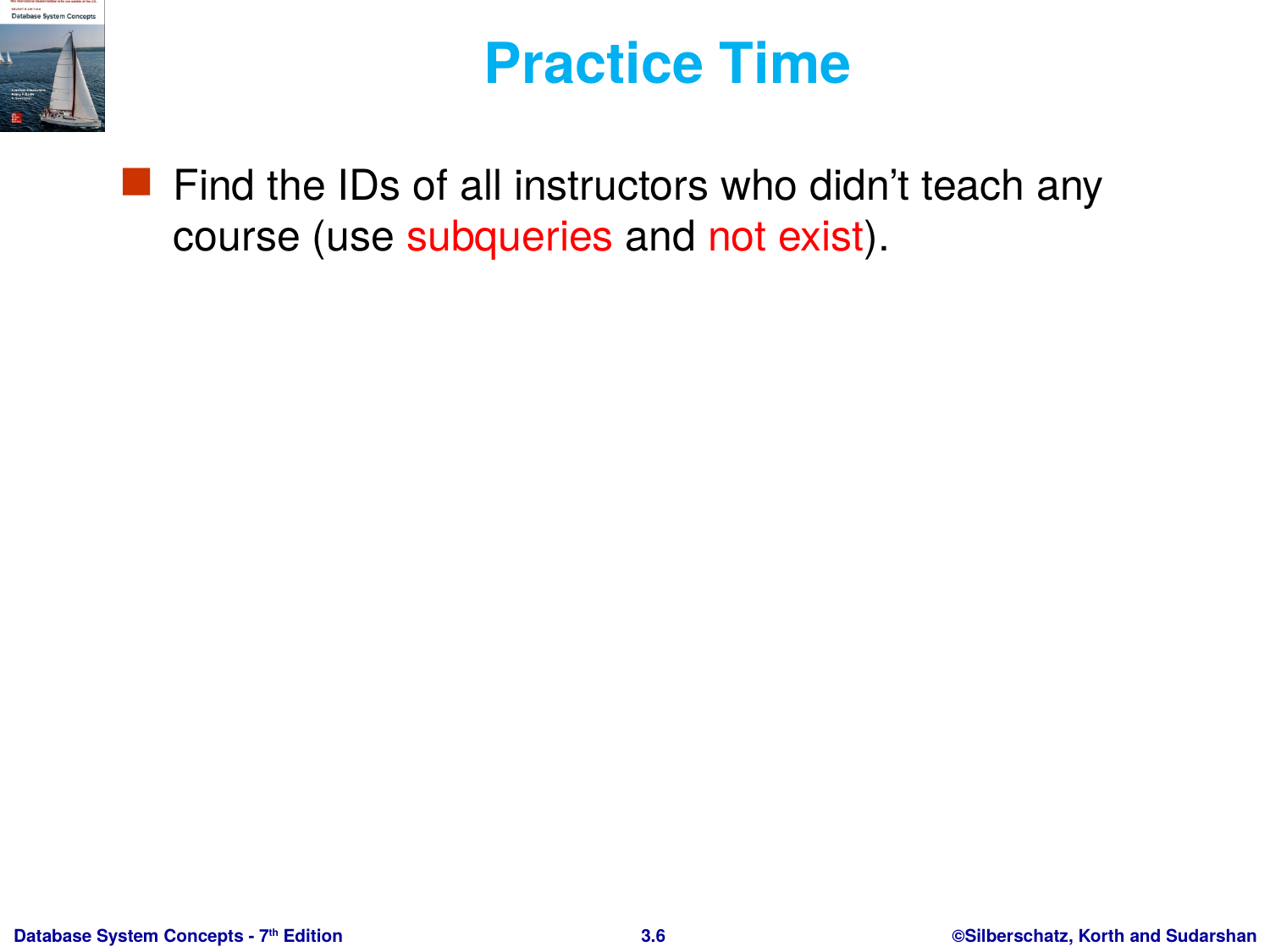

# Practice Time
Find the IDs of all instructors who didn’t teach any course (use subqueries and not exist).